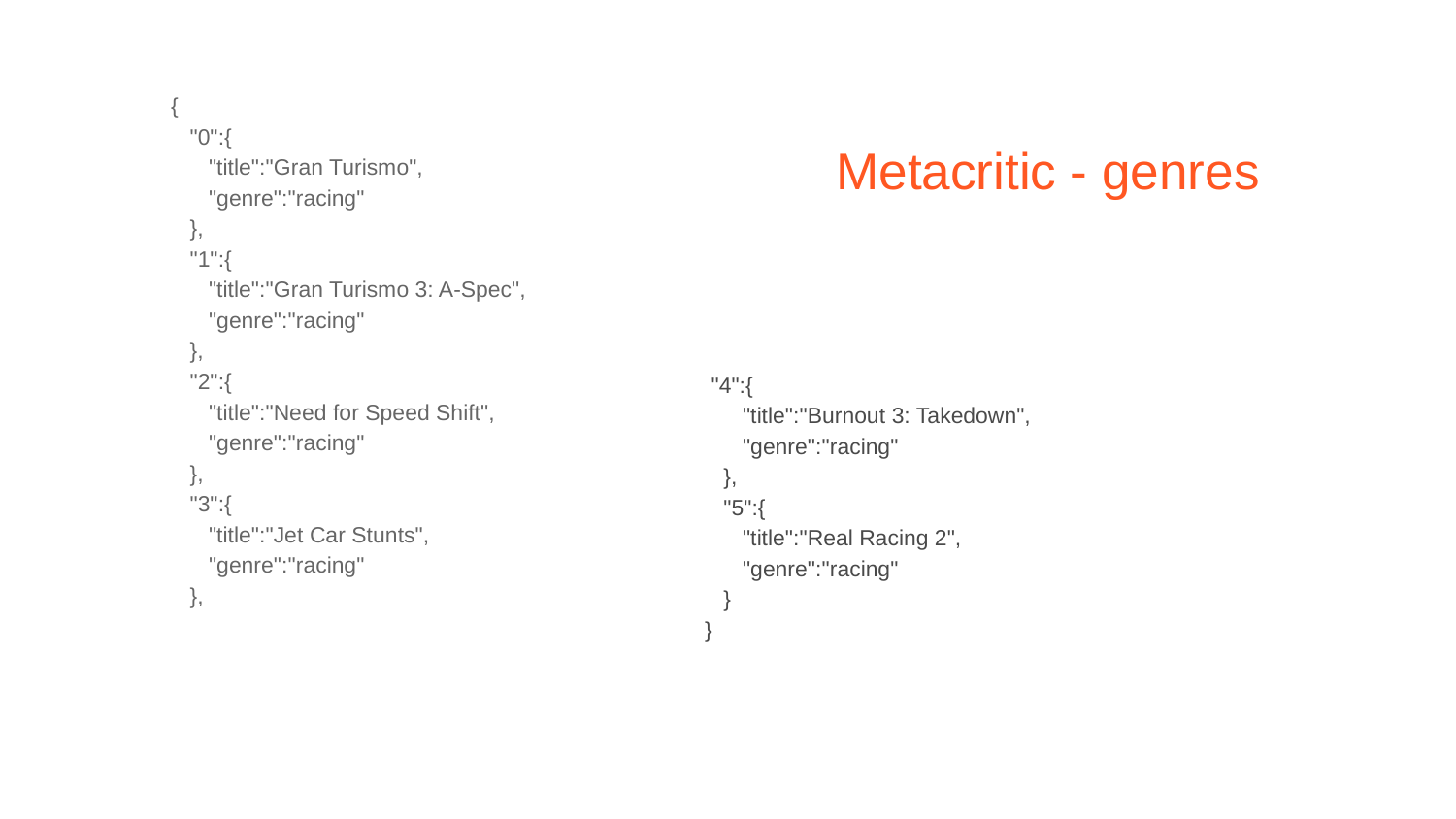

{
   "0":{
      "title":"Gran Turismo",
      "genre":"racing"
   },
   "1":{
      "title":"Gran Turismo 3: A-Spec",
      "genre":"racing"
   },
   "2":{
      "title":"Need for Speed Shift",
      "genre":"racing"
   },
   "3":{
      "title":"Jet Car Stunts",
      "genre":"racing"
   },
# Metacritic - genres
 "4":{
      "title":"Burnout 3: Takedown",
      "genre":"racing"
   },
   "5":{
      "title":"Real Racing 2",
      "genre":"racing"
   }
}